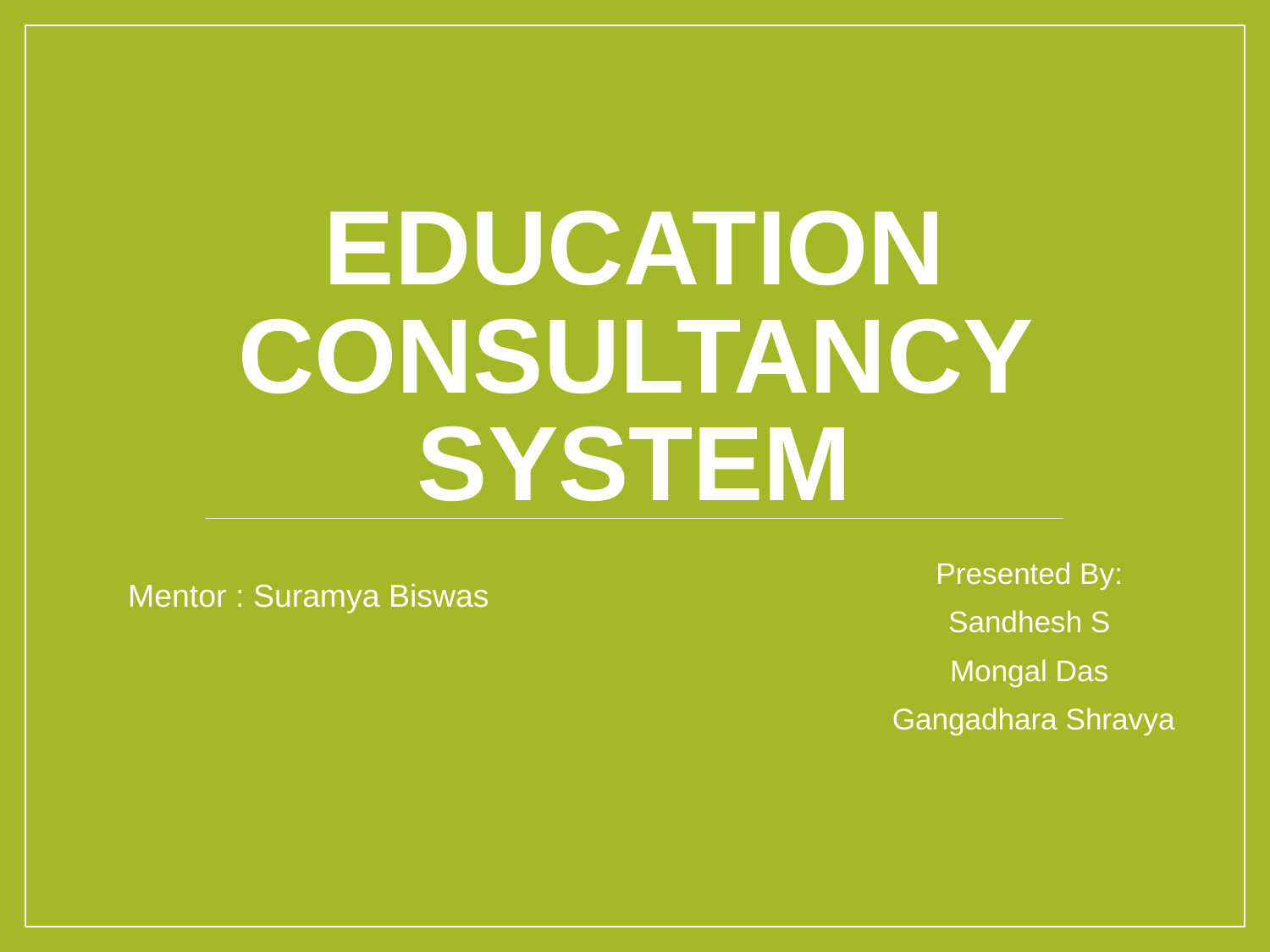

# Education Consultancy System
Presented By:
Sandhesh S
Mongal Das
 Gangadhara Shravya
Mentor : Suramya Biswas